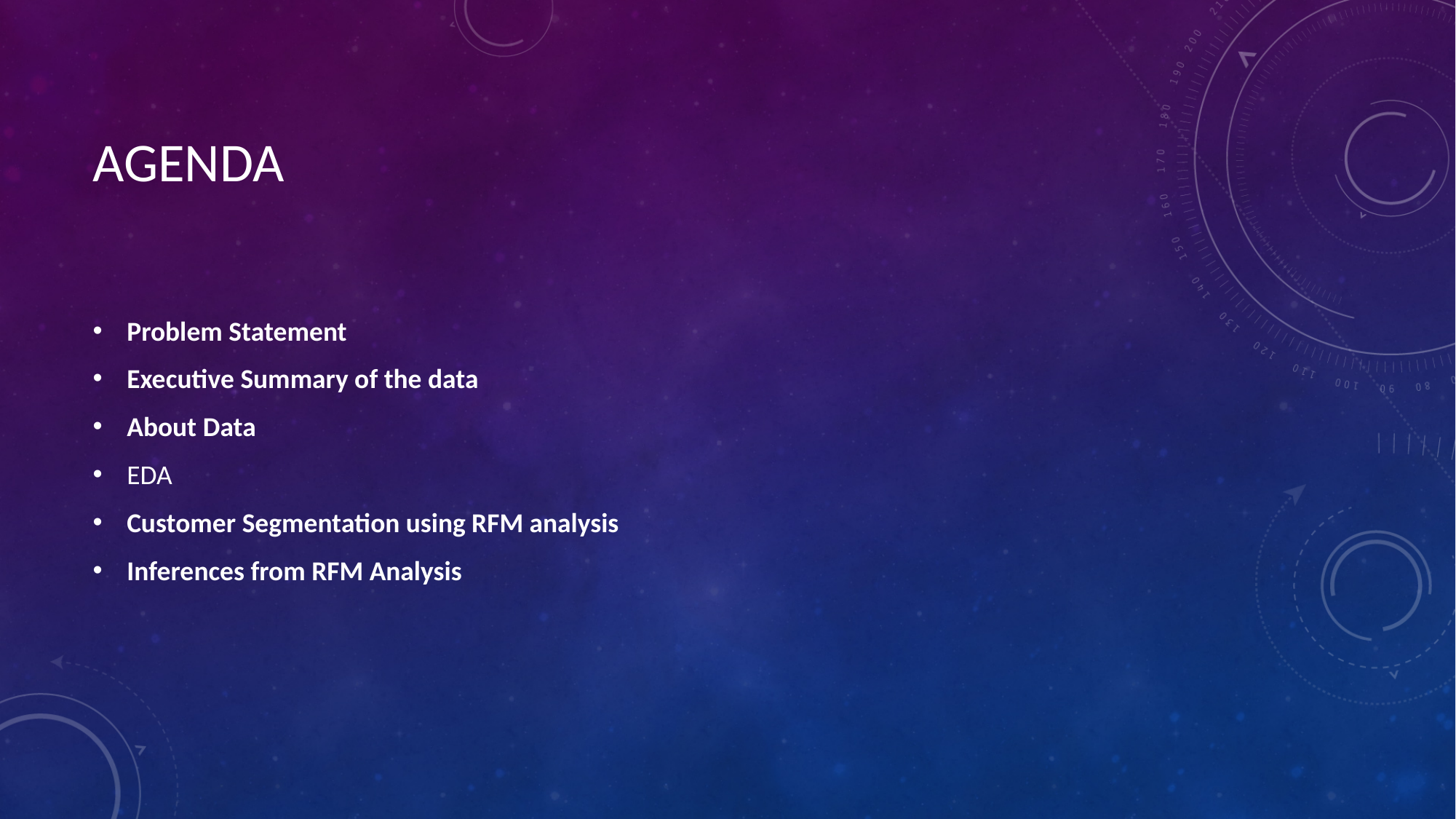

# Agenda
Problem Statement
Executive Summary of the data
About Data
EDA
Customer Segmentation using RFM analysis
Inferences from RFM Analysis